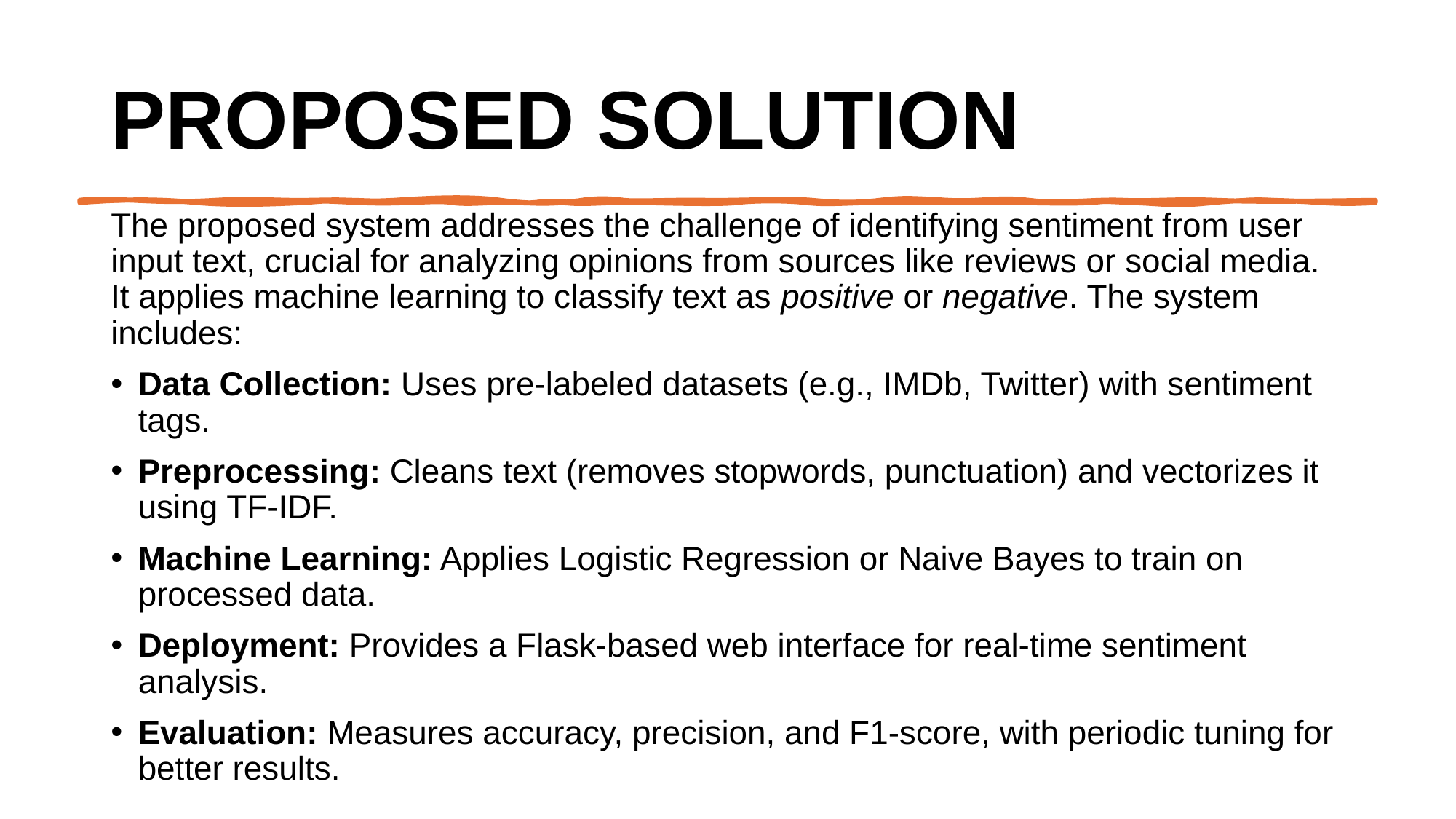

# Proposed Solution

The proposed system addresses the challenge of identifying sentiment from user input text, crucial for analyzing opinions from sources like reviews or social media. It applies machine learning to classify text as positive or negative. The system includes:
Data Collection: Uses pre-labeled datasets (e.g., IMDb, Twitter) with sentiment tags.
Preprocessing: Cleans text (removes stopwords, punctuation) and vectorizes it using TF-IDF.
Machine Learning: Applies Logistic Regression or Naive Bayes to train on processed data.
Deployment: Provides a Flask-based web interface for real-time sentiment analysis.
Evaluation: Measures accuracy, precision, and F1-score, with periodic tuning for better results.